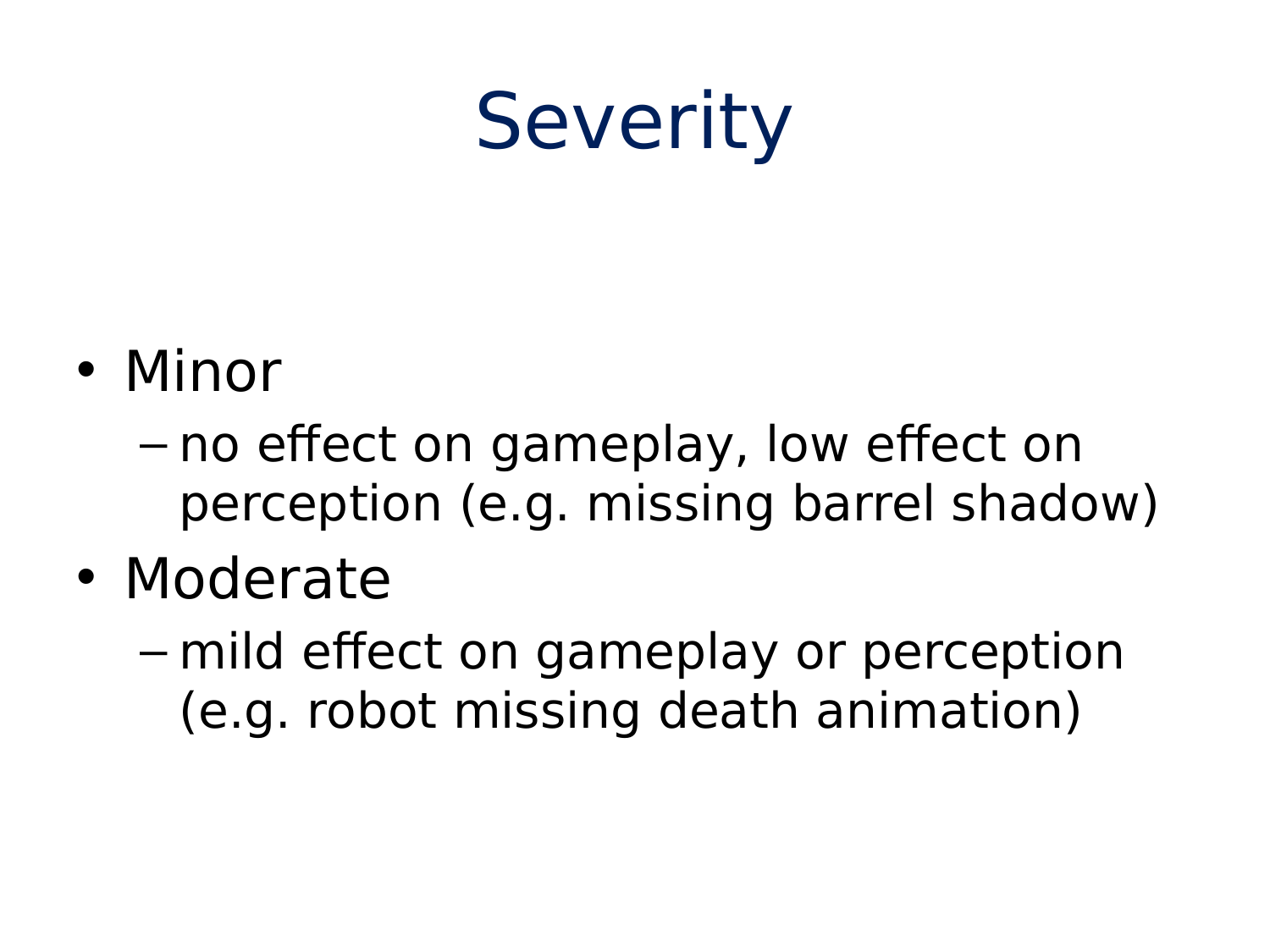

# Severity
Minor
no effect on gameplay, low effect on perception (e.g. missing barrel shadow)
Moderate
mild effect on gameplay or perception (e.g. robot missing death animation)